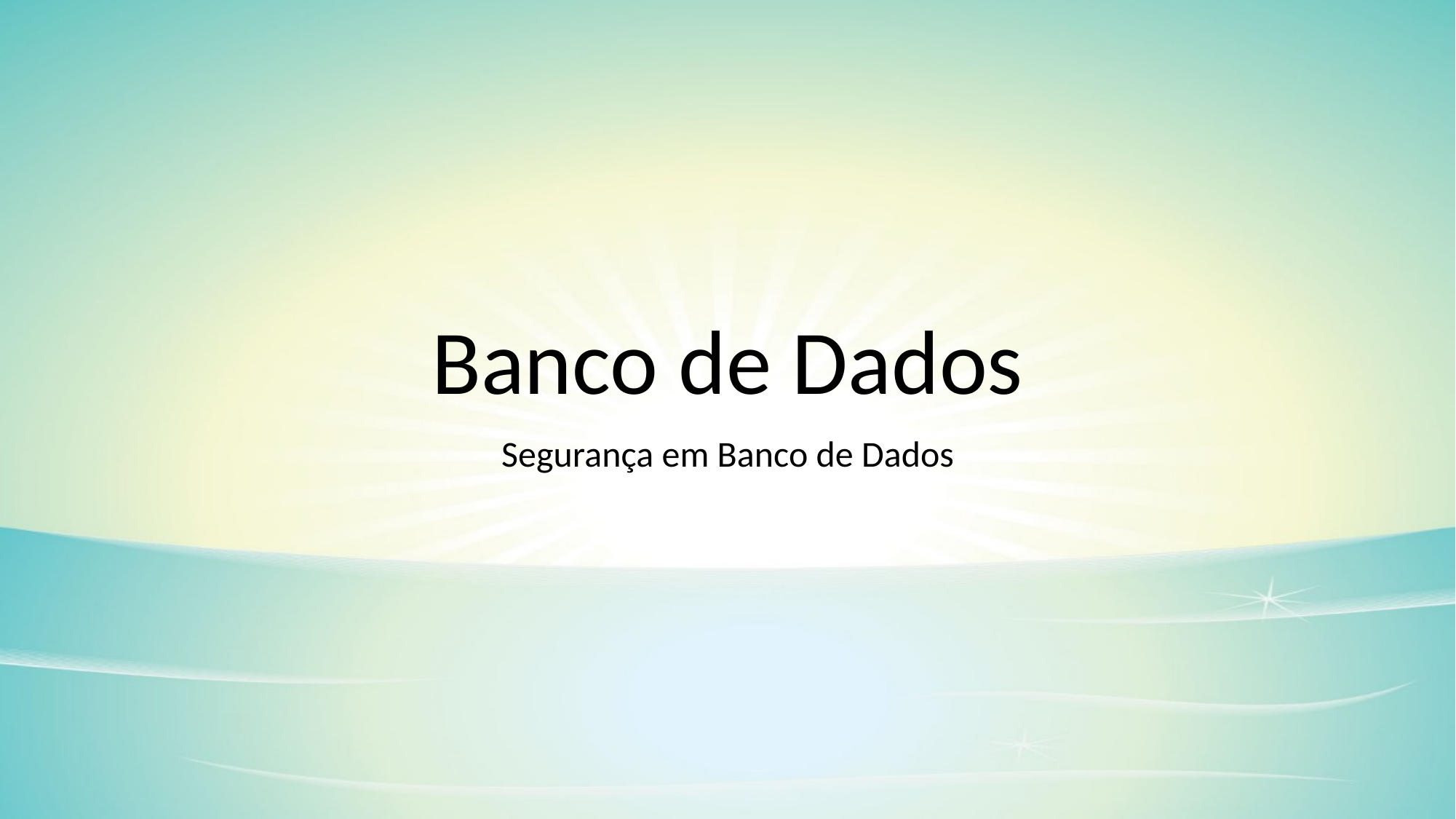

# Banco de Dados
Segurança em Banco de Dados